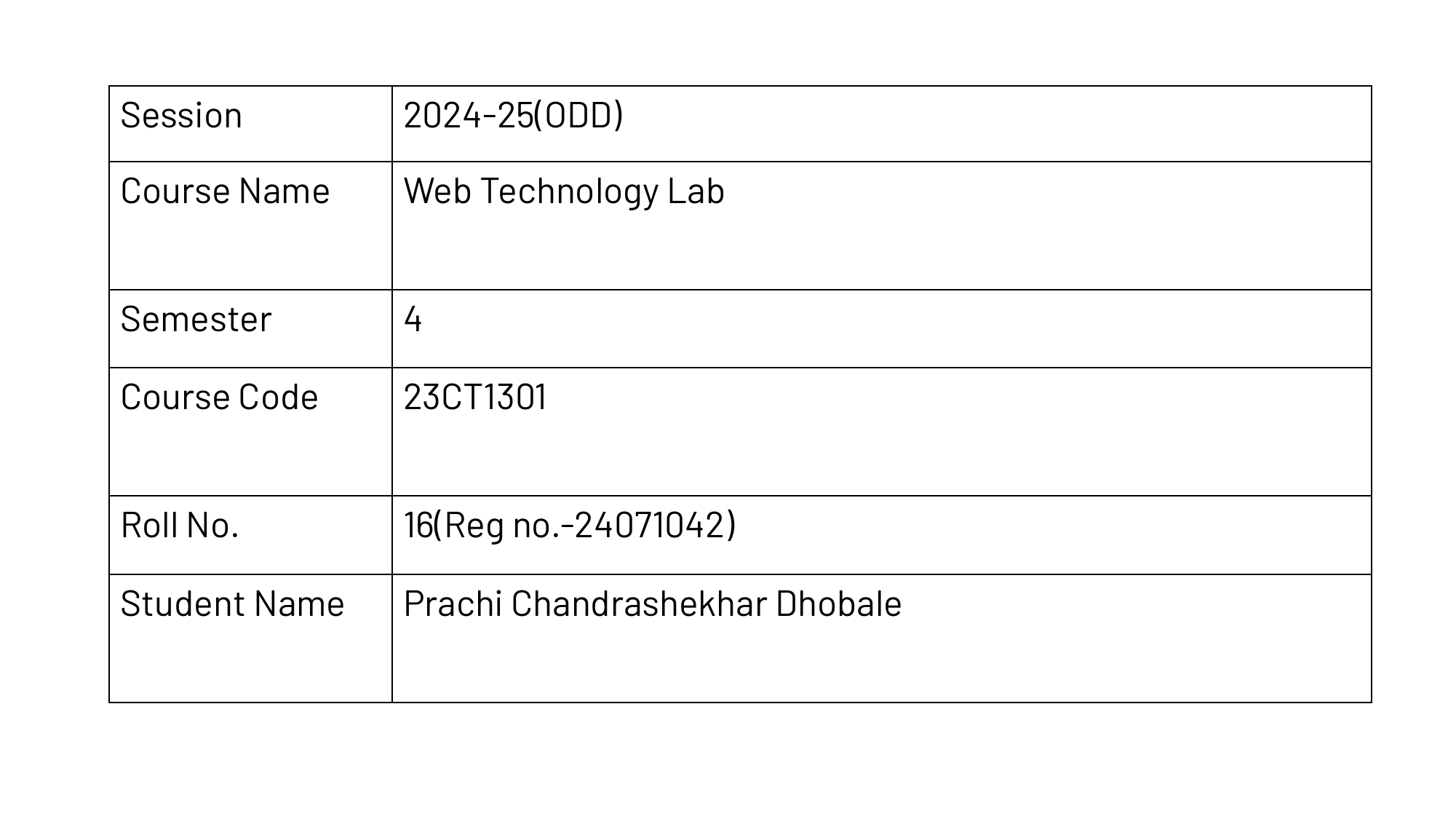

| Session | 2024-25(ODD) |
| --- | --- |
| Course Name | Web Technology Lab |
| Semester | 4 |
| Course Code | 23CT1301 |
| Roll No. | 16(Reg no.-24071042) |
| Student Name | Prachi Chandrashekhar Dhobale |